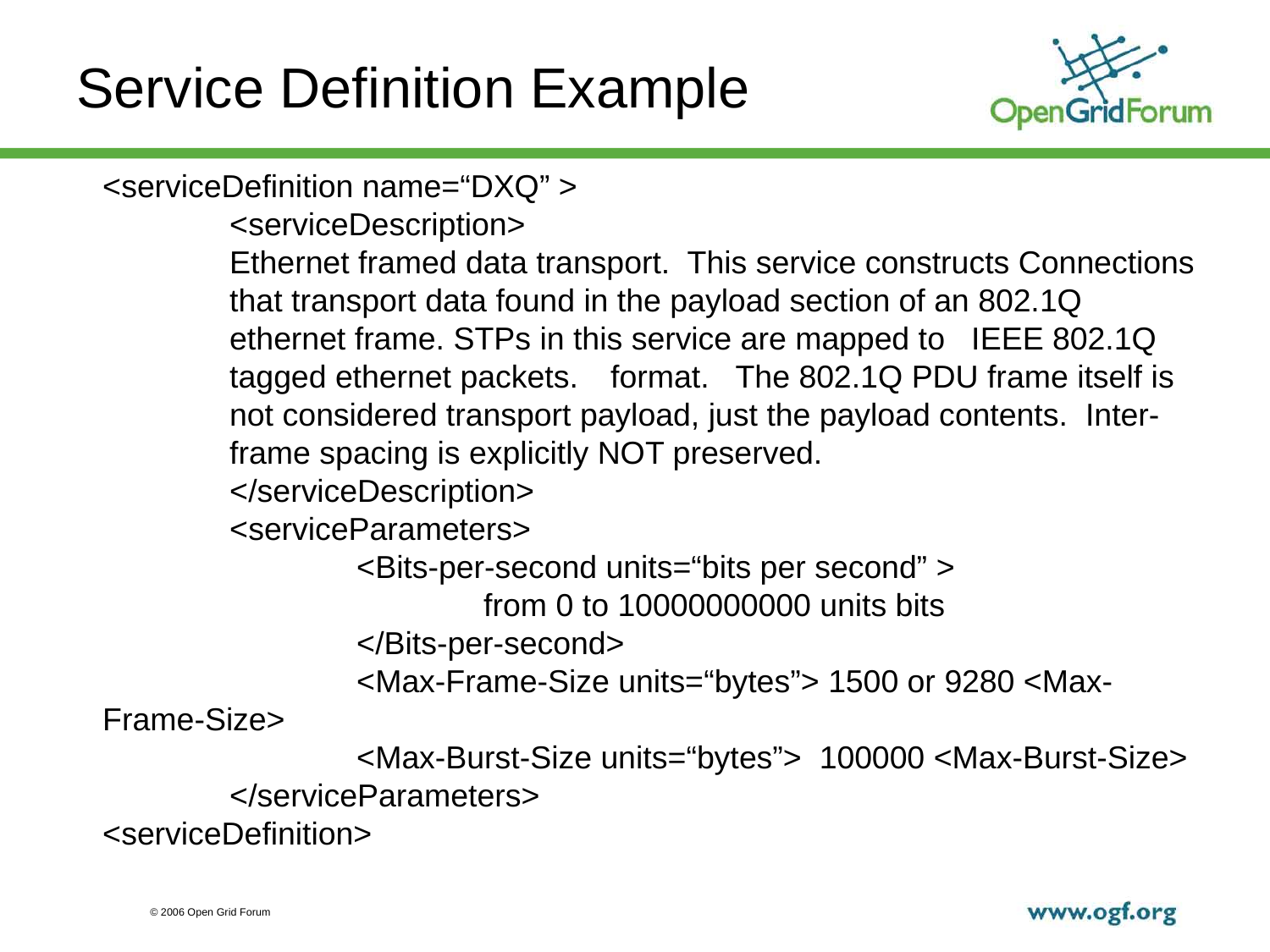

# Service Definition Example
<serviceDefinition name=“DXQ” >
	<serviceDescription>
Ethernet framed data transport.  This service constructs Connections  that transport data found in the payload section of an 802.1Q ethernet frame. STPs in this service are mapped to   IEEE 802.1Q tagged ethernet packets.	format.   The 802.1Q PDU frame itself is not considered transport payload, just the payload contents.  Inter-frame spacing is explicitly NOT preserved.
	</serviceDescription>
	<serviceParameters>
		<Bits-per-second units=“bits per second” >
			from 0 to 10000000000 units bits
		</Bits-per-second>
		<Max-Frame-Size units=“bytes”> 1500 or 9280 <Max-Frame-Size>
		<Max-Burst-Size units=“bytes”>  100000 <Max-Burst-Size>
	</serviceParameters>
<serviceDefinition>